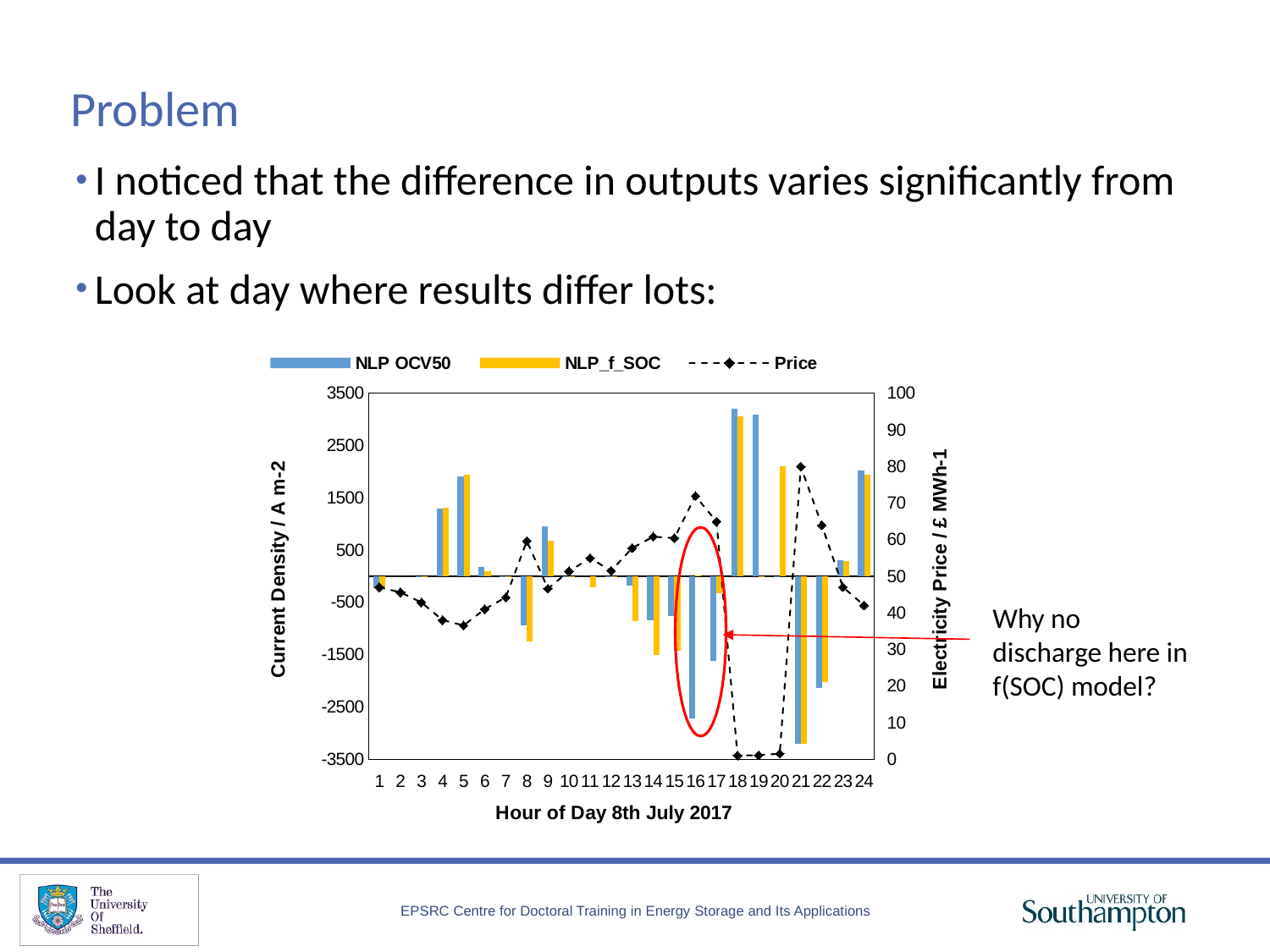

# Problem
I noticed that the difference in outputs varies significantly from day to day
Look at day where results differ lots:

### Chart

| Category |  |  |  |
|---|---|---|---|
Why no discharge here in f(SOC) model?